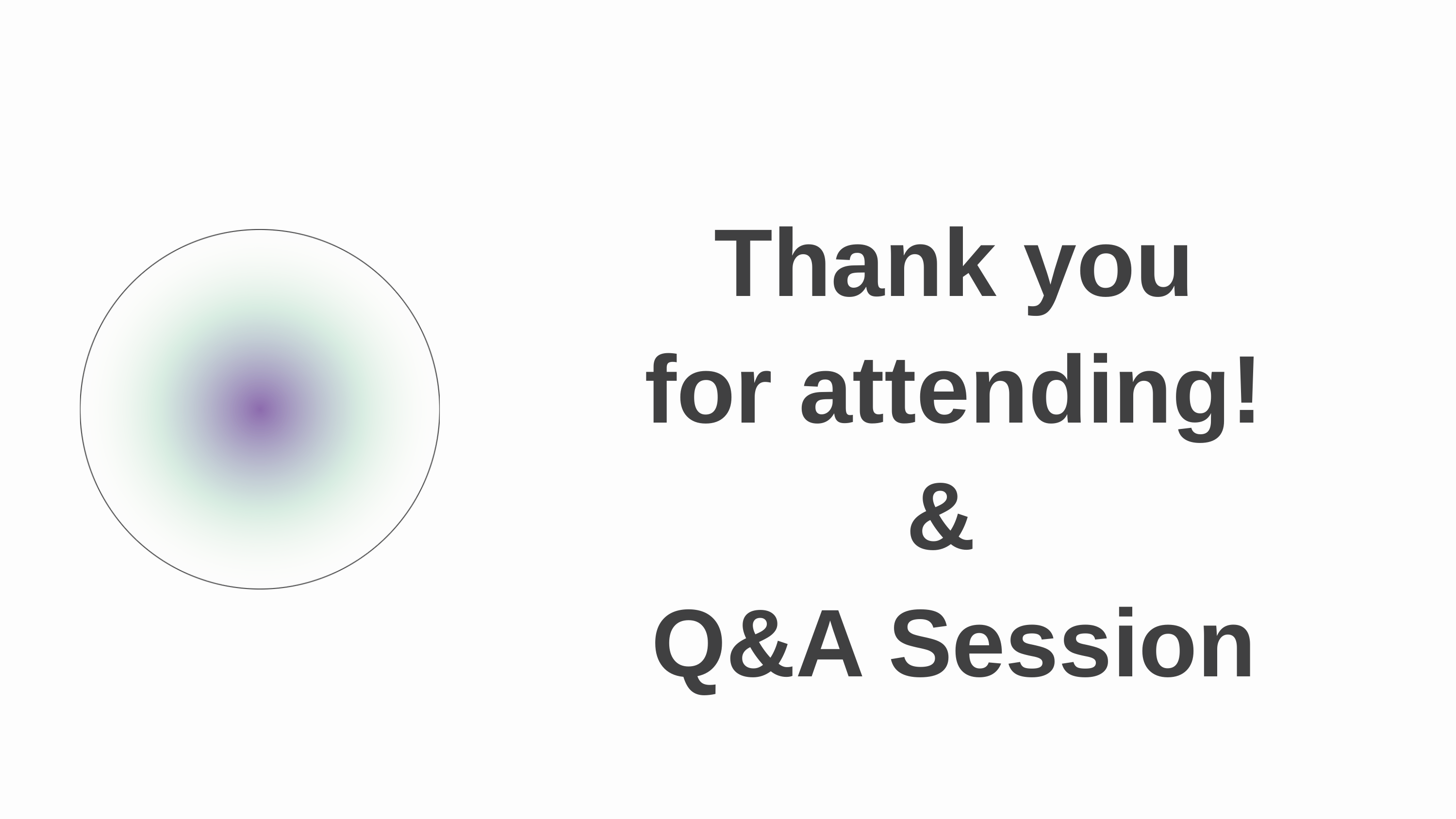

Thank you
for attending!
&
Q&A Session